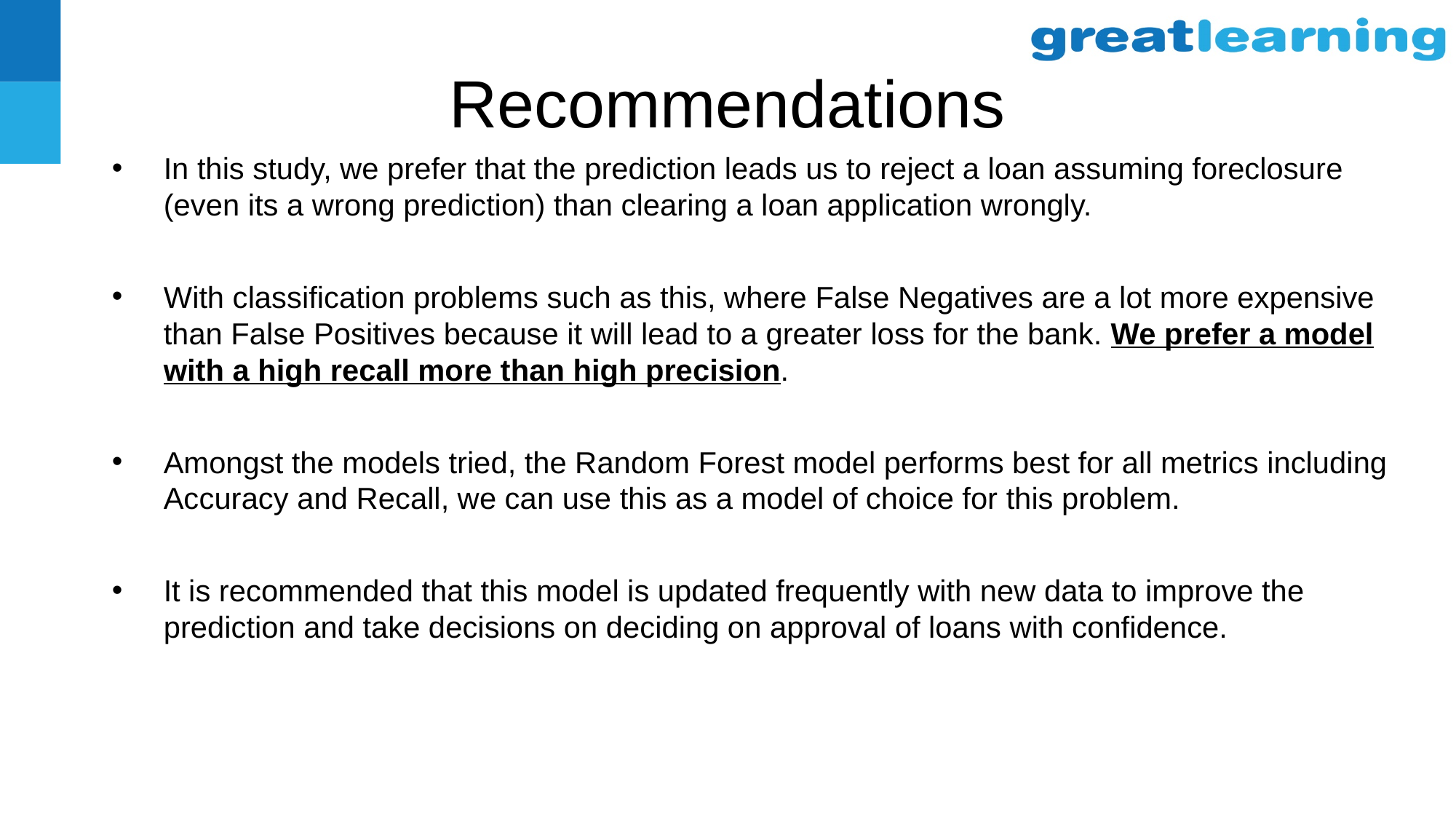

# Recommendations
In this study, we prefer that the prediction leads us to reject a loan assuming foreclosure (even its a wrong prediction) than clearing a loan application wrongly.

With classification problems such as this, where False Negatives are a lot more expensive than False Positives because it will lead to a greater loss for the bank. We prefer a model with a high recall more than high precision.

Amongst the models tried, the Random Forest model performs best for all metrics including Accuracy and Recall, we can use this as a model of choice for this problem.

It is recommended that this model is updated frequently with new data to improve the prediction and take decisions on deciding on approval of loans with confidence.